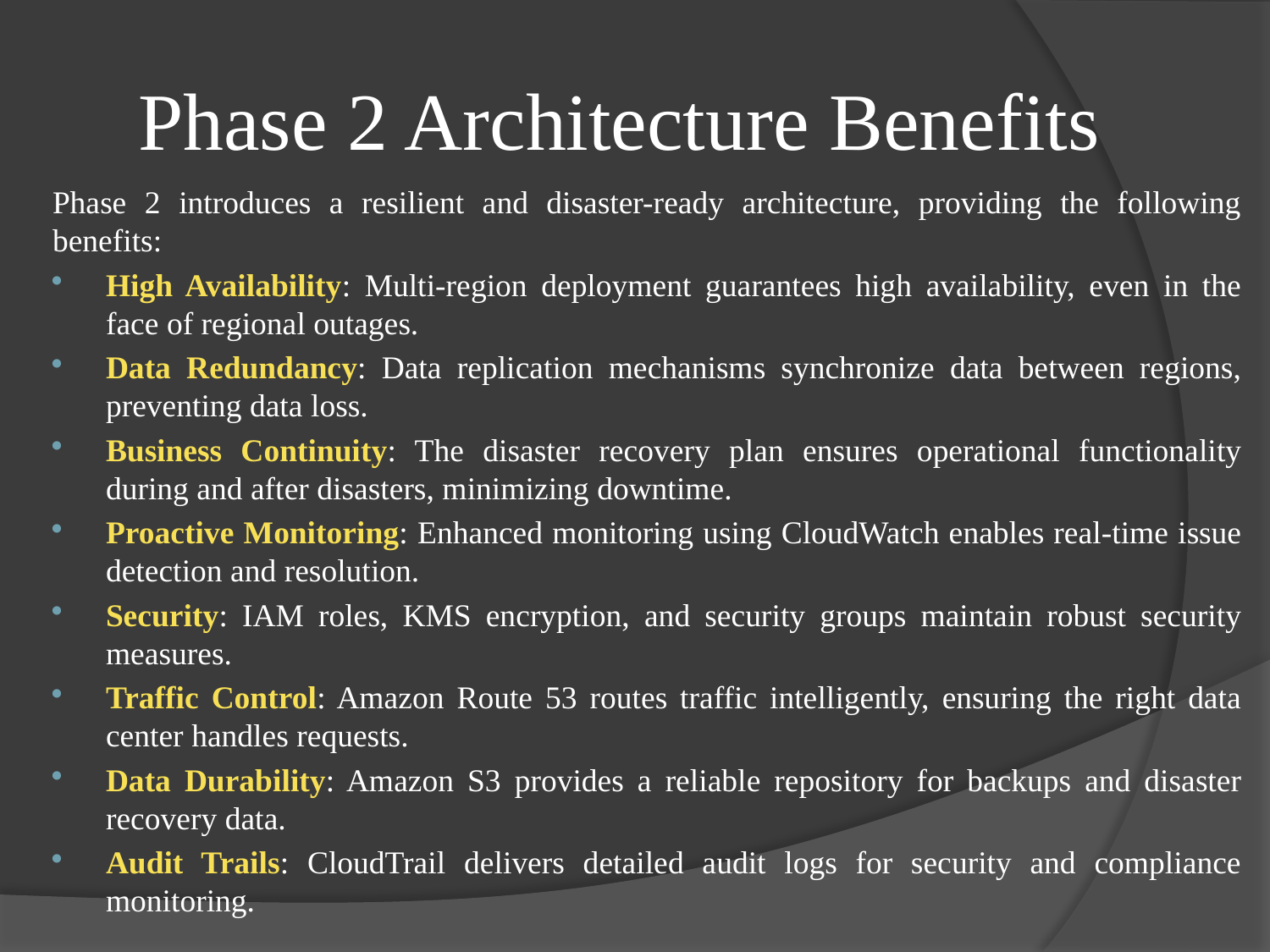

# Phase 2 Architecture Benefits
Phase 2 introduces a resilient and disaster-ready architecture, providing the following benefits:
High Availability: Multi-region deployment guarantees high availability, even in the face of regional outages.
Data Redundancy: Data replication mechanisms synchronize data between regions, preventing data loss.
Business Continuity: The disaster recovery plan ensures operational functionality during and after disasters, minimizing downtime.
Proactive Monitoring: Enhanced monitoring using CloudWatch enables real-time issue detection and resolution.
Security: IAM roles, KMS encryption, and security groups maintain robust security measures.
Traffic Control: Amazon Route 53 routes traffic intelligently, ensuring the right data center handles requests.
Data Durability: Amazon S3 provides a reliable repository for backups and disaster recovery data.
Audit Trails: CloudTrail delivers detailed audit logs for security and compliance monitoring.